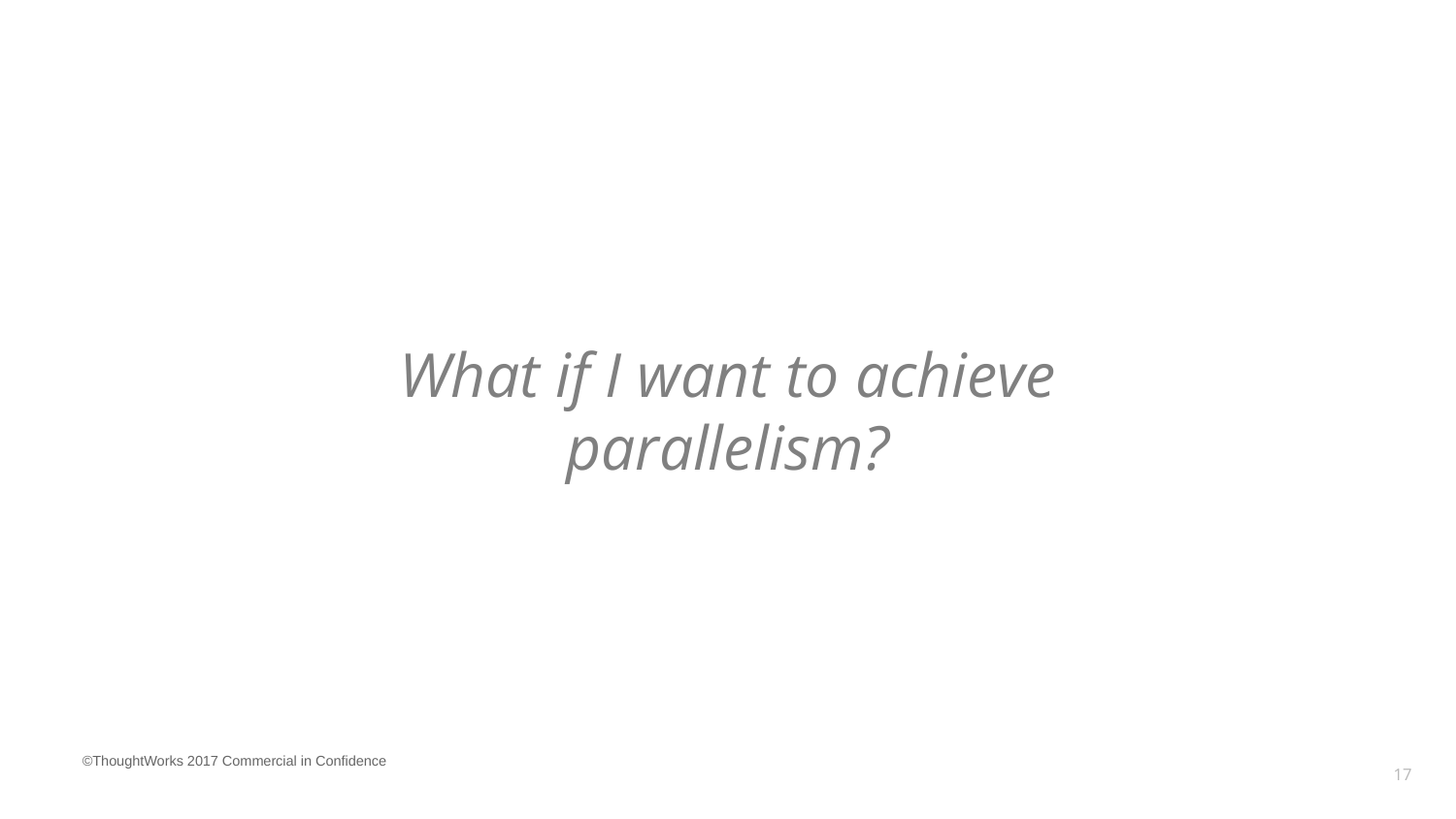

What if I want to achieve parallelism?
17